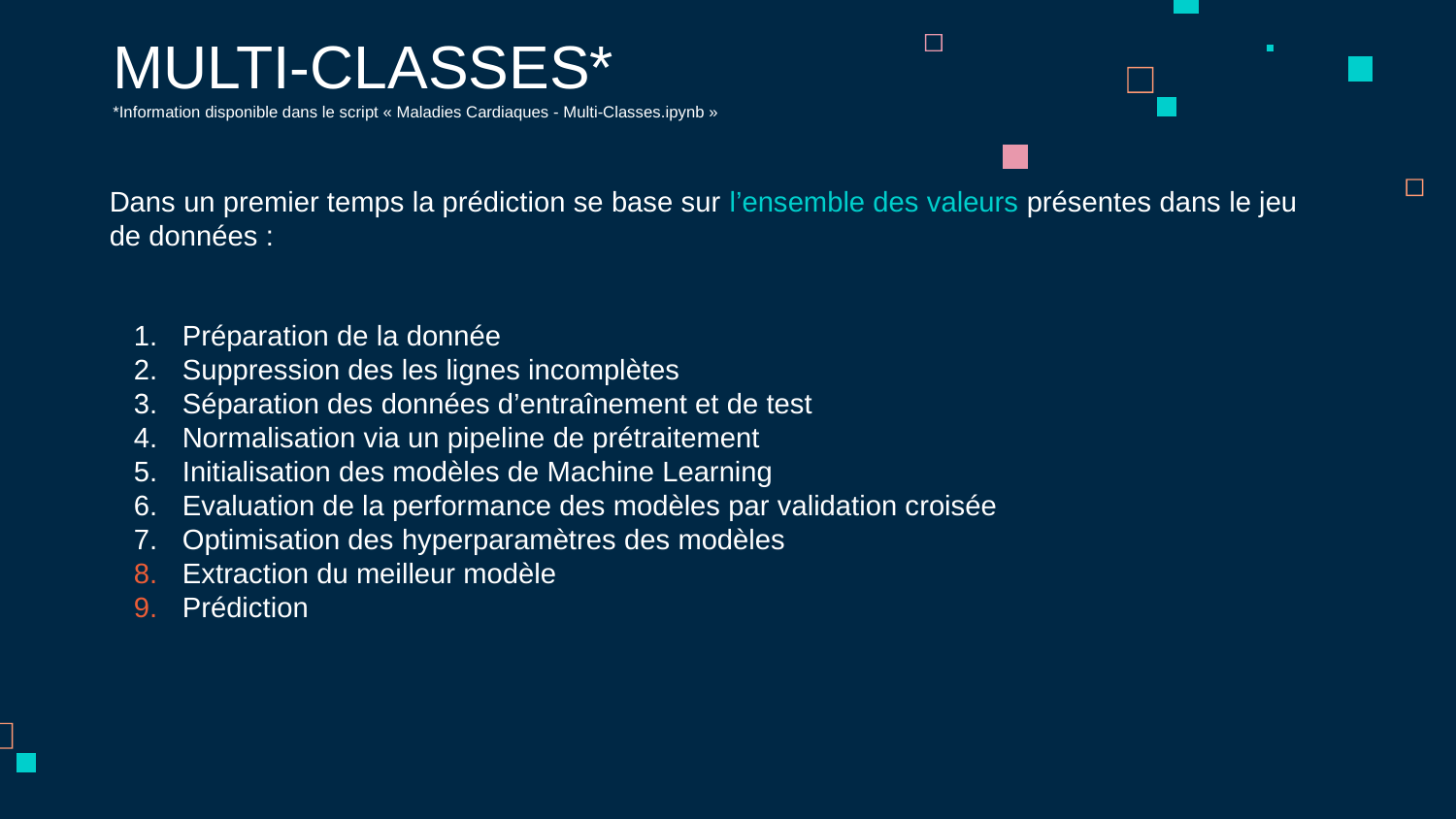

# MULTI-CLASSES* *Information disponible dans le script « Maladies Cardiaques - Multi-Classes.ipynb »
Dans un premier temps la prédiction se base sur l’ensemble des valeurs présentes dans le jeu de données :

Préparation de la donnée
Suppression des les lignes incomplètes
Séparation des données d’entraînement et de test
Normalisation via un pipeline de prétraitement
Initialisation des modèles de Machine Learning
Evaluation de la performance des modèles par validation croisée
Optimisation des hyperparamètres des modèles
Extraction du meilleur modèle
Prédiction